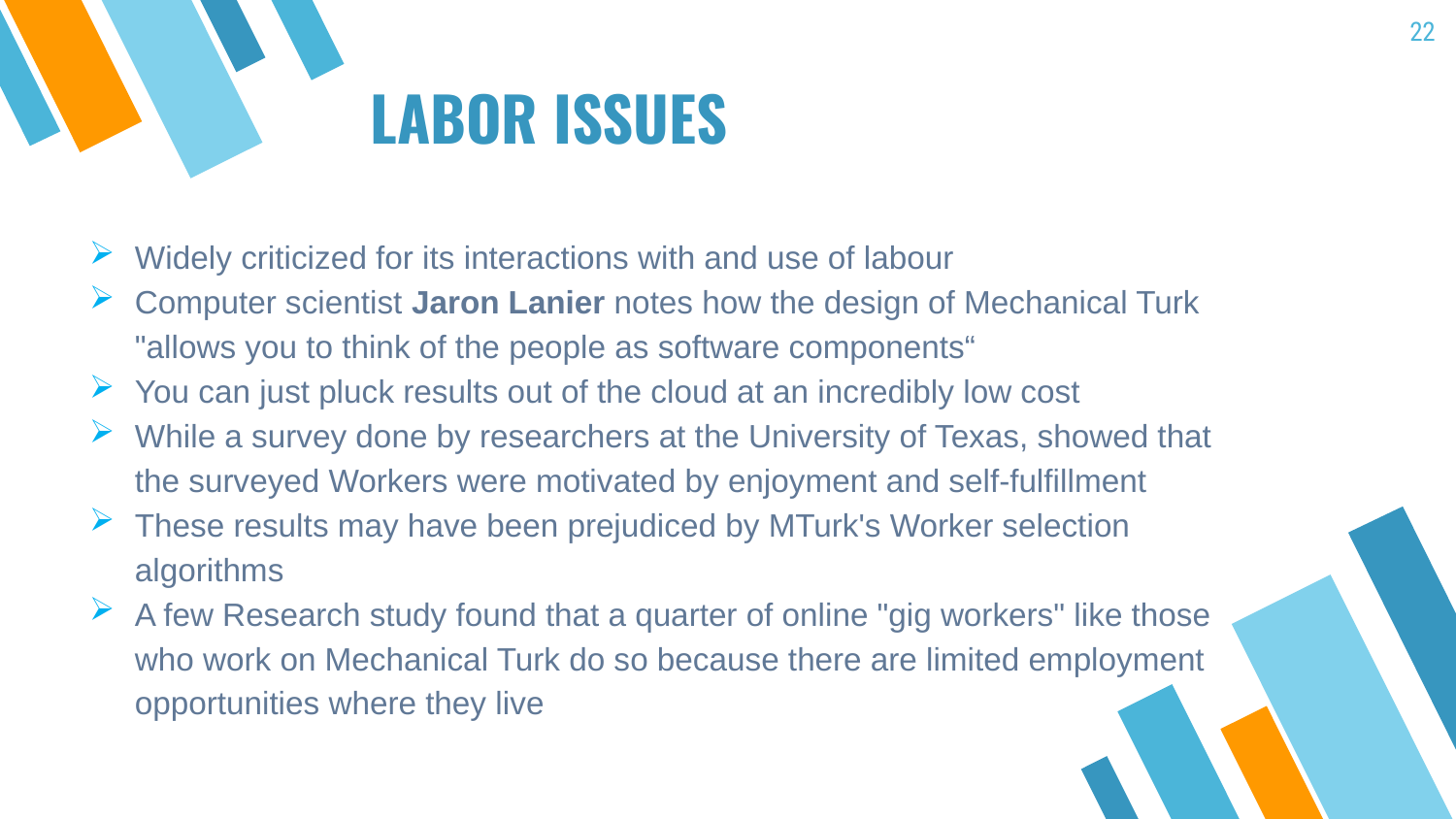

22
LABOR ISSUES
Widely criticized for its interactions with and use of labour
Computer scientist Jaron Lanier notes how the design of Mechanical Turk "allows you to think of the people as software components“
You can just pluck results out of the cloud at an incredibly low cost
While a survey done by researchers at the University of Texas, showed that the surveyed Workers were motivated by enjoyment and self-fulfillment
These results may have been prejudiced by MTurk's Worker selection algorithms
A few Research study found that a quarter of online "gig workers" like those who work on Mechanical Turk do so because there are limited employment opportunities where they live